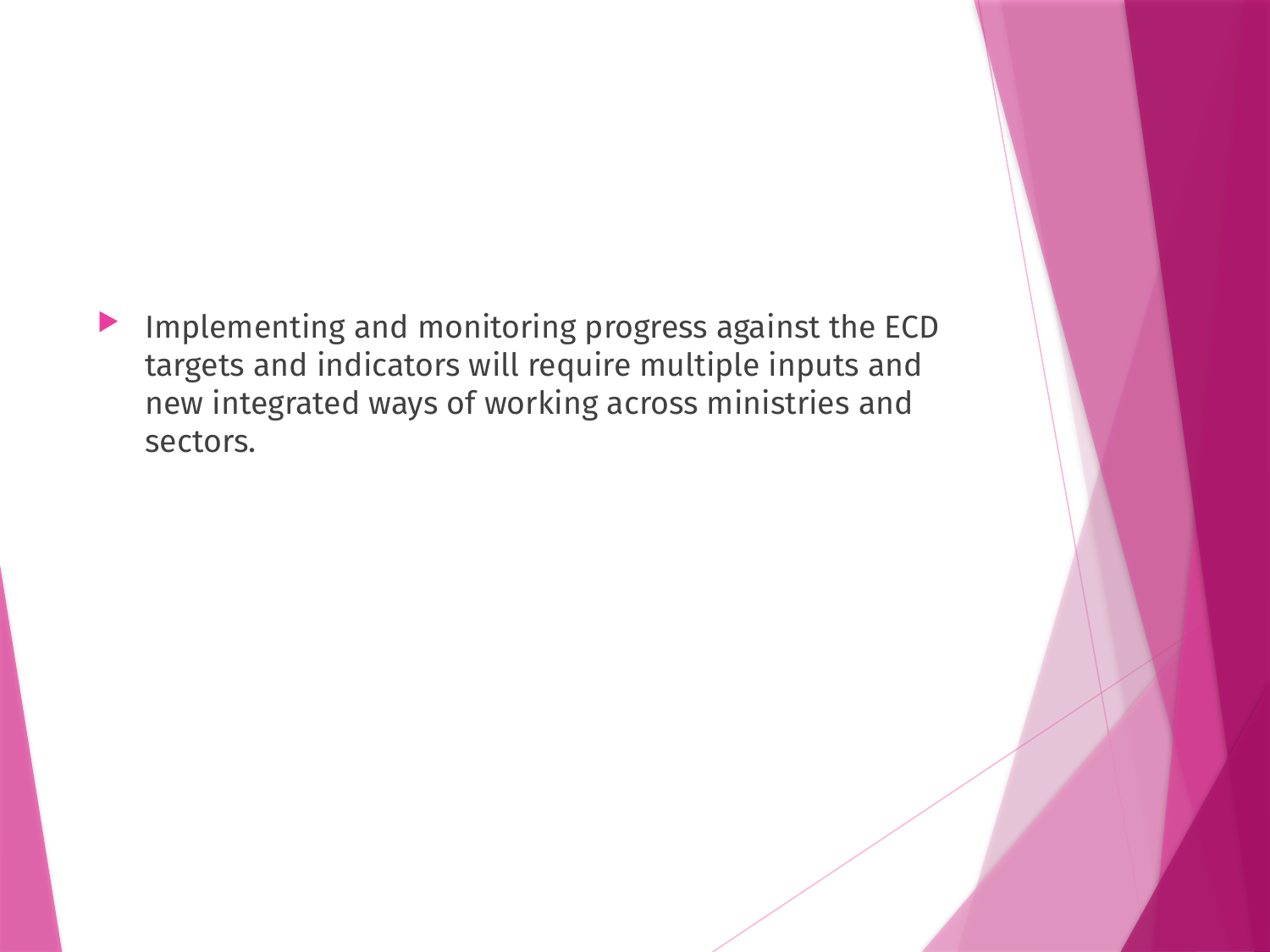

#
Implementing and monitoring progress against the ECD targets and indicators will require multiple inputs and new integrated ways of working across ministries and sectors.